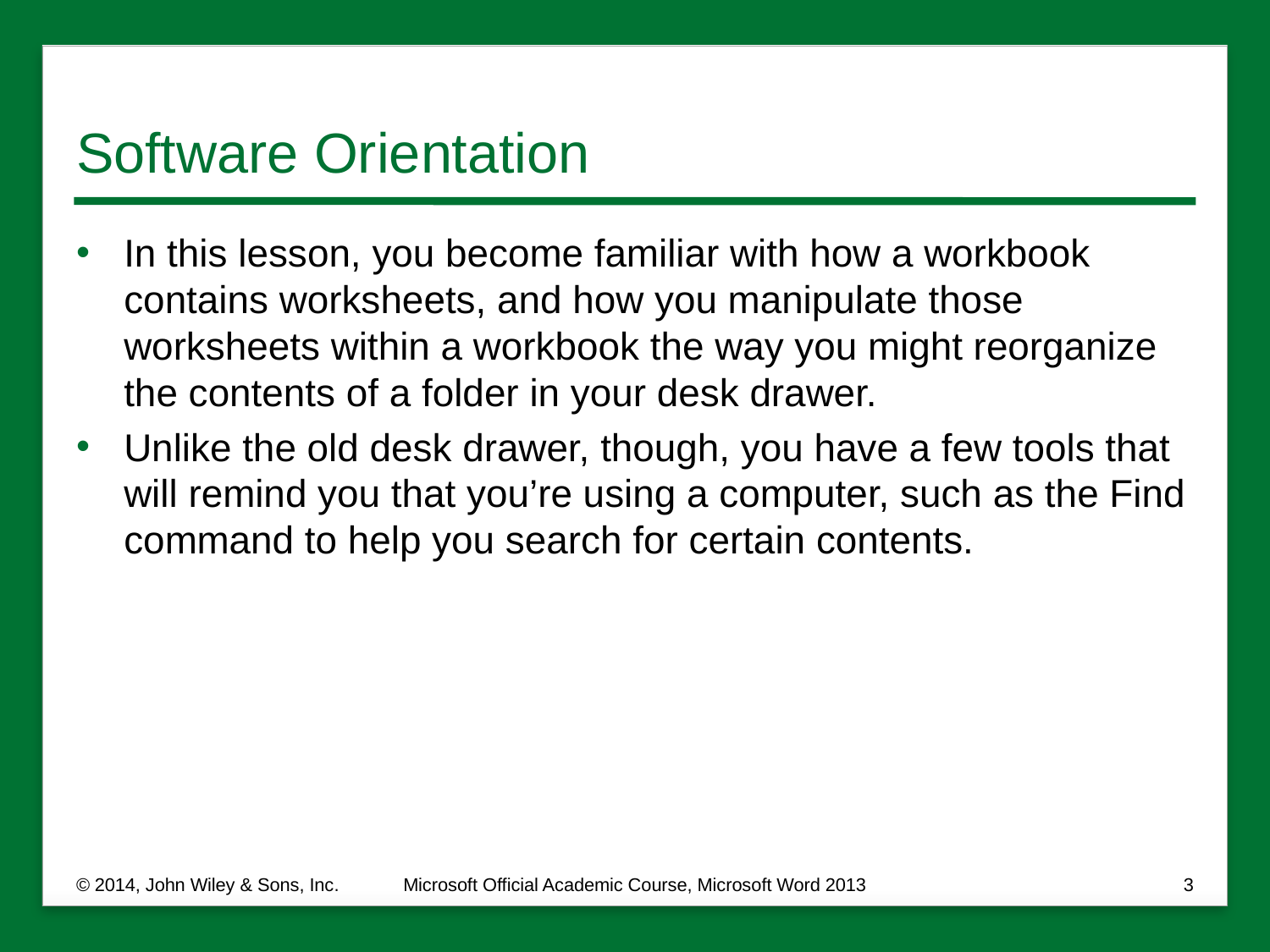

# Software Orientation
In this lesson, you become familiar with how a workbook contains worksheets, and how you manipulate those worksheets within a workbook the way you might reorganize the contents of a folder in your desk drawer.
Unlike the old desk drawer, though, you have a few tools that will remind you that you’re using a computer, such as the Find command to help you search for certain contents.
© 2014, John Wiley & Sons, Inc.
Microsoft Official Academic Course, Microsoft Word 2013
3